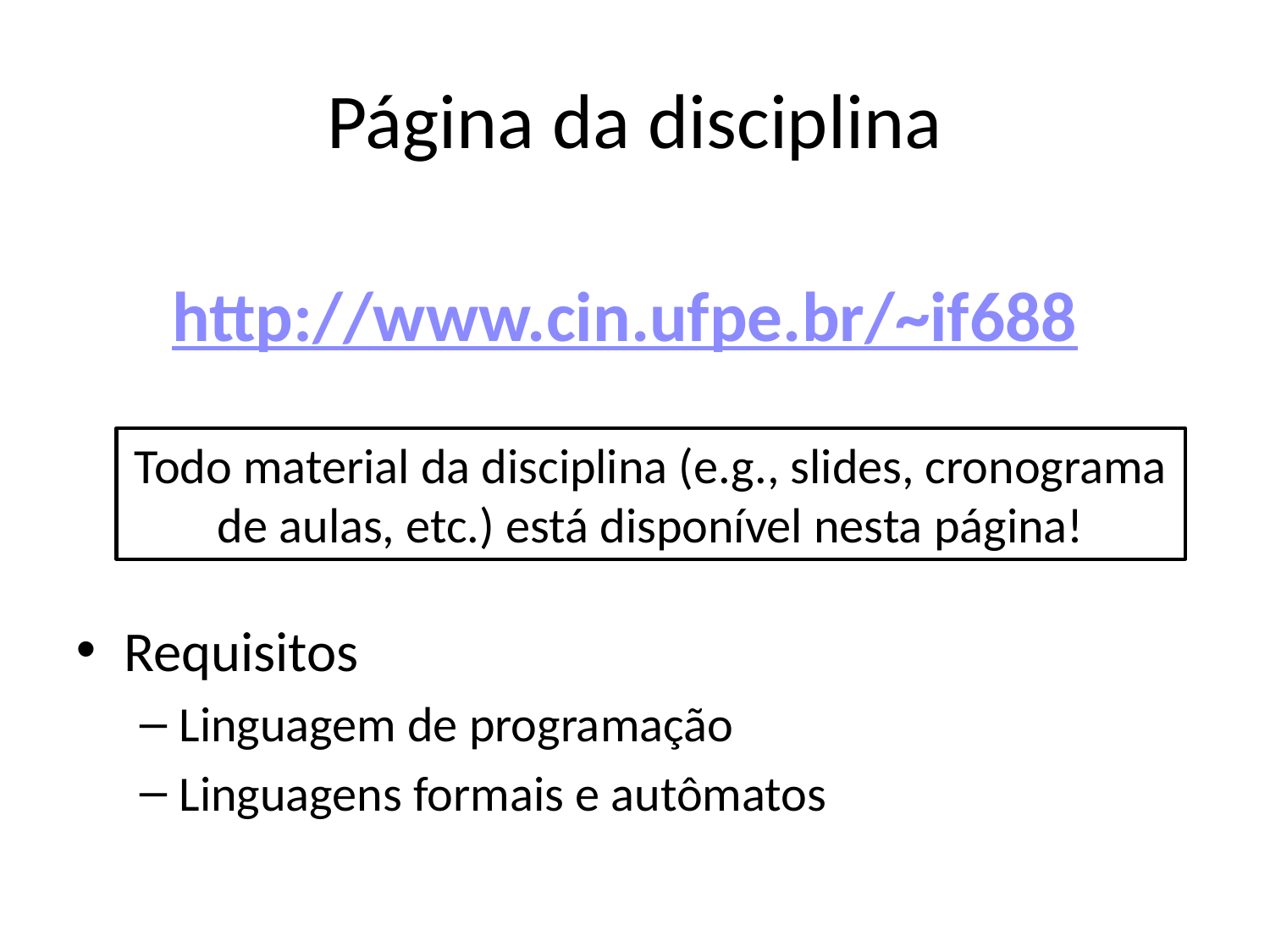

Página da disciplina
http://www.cin.ufpe.br/~if688
Todo material da disciplina (e.g., slides, cronograma de aulas, etc.) está disponível nesta página!
Requisitos
Linguagem de programação
Linguagens formais e autômatos